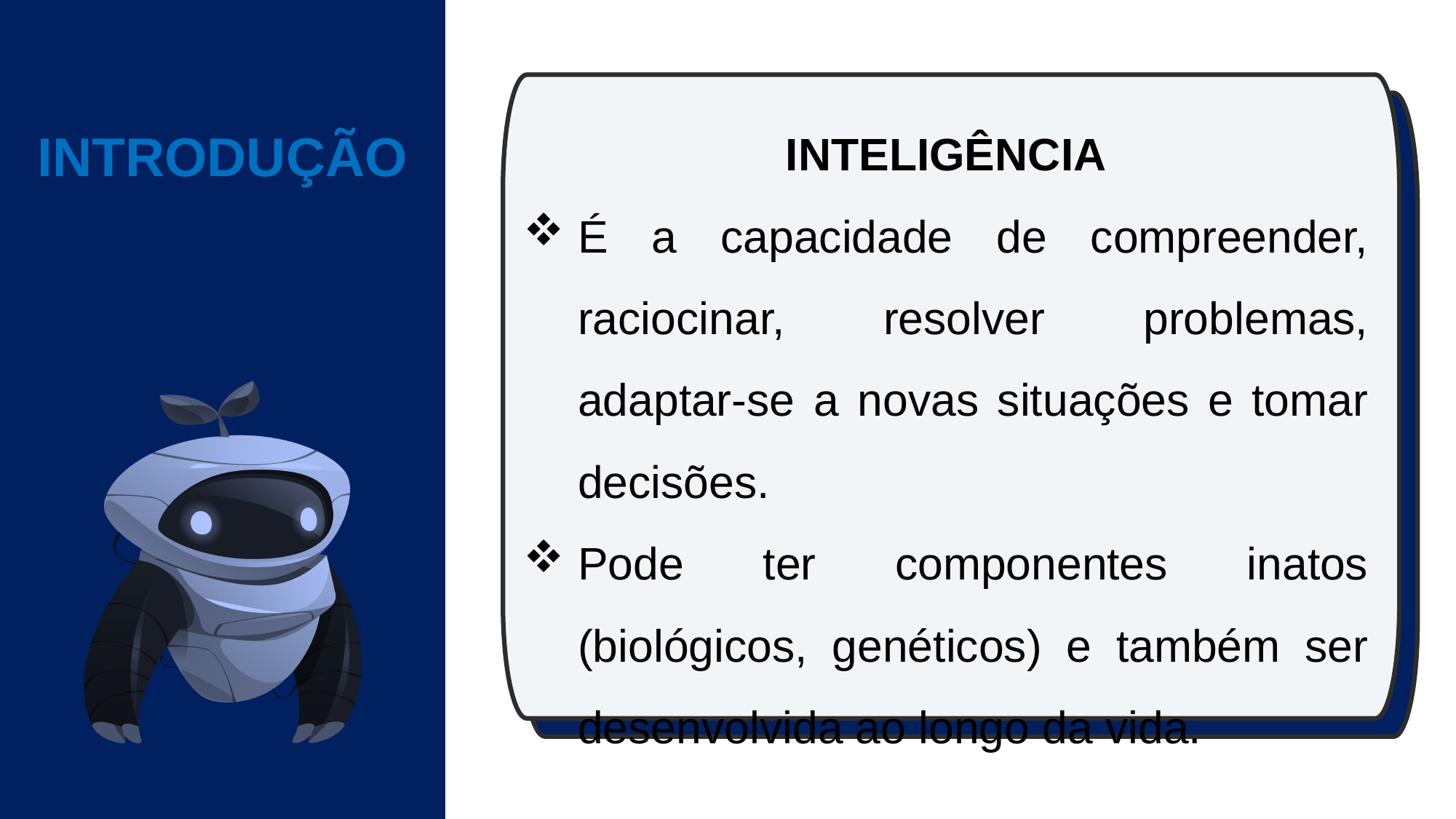

INTELIGÊNCIA
É a capacidade de compreender, raciocinar, resolver problemas, adaptar-se a novas situações e tomar decisões.
Pode ter componentes inatos (biológicos, genéticos) e também ser desenvolvida ao longo da vida.
INTRODUÇÃO